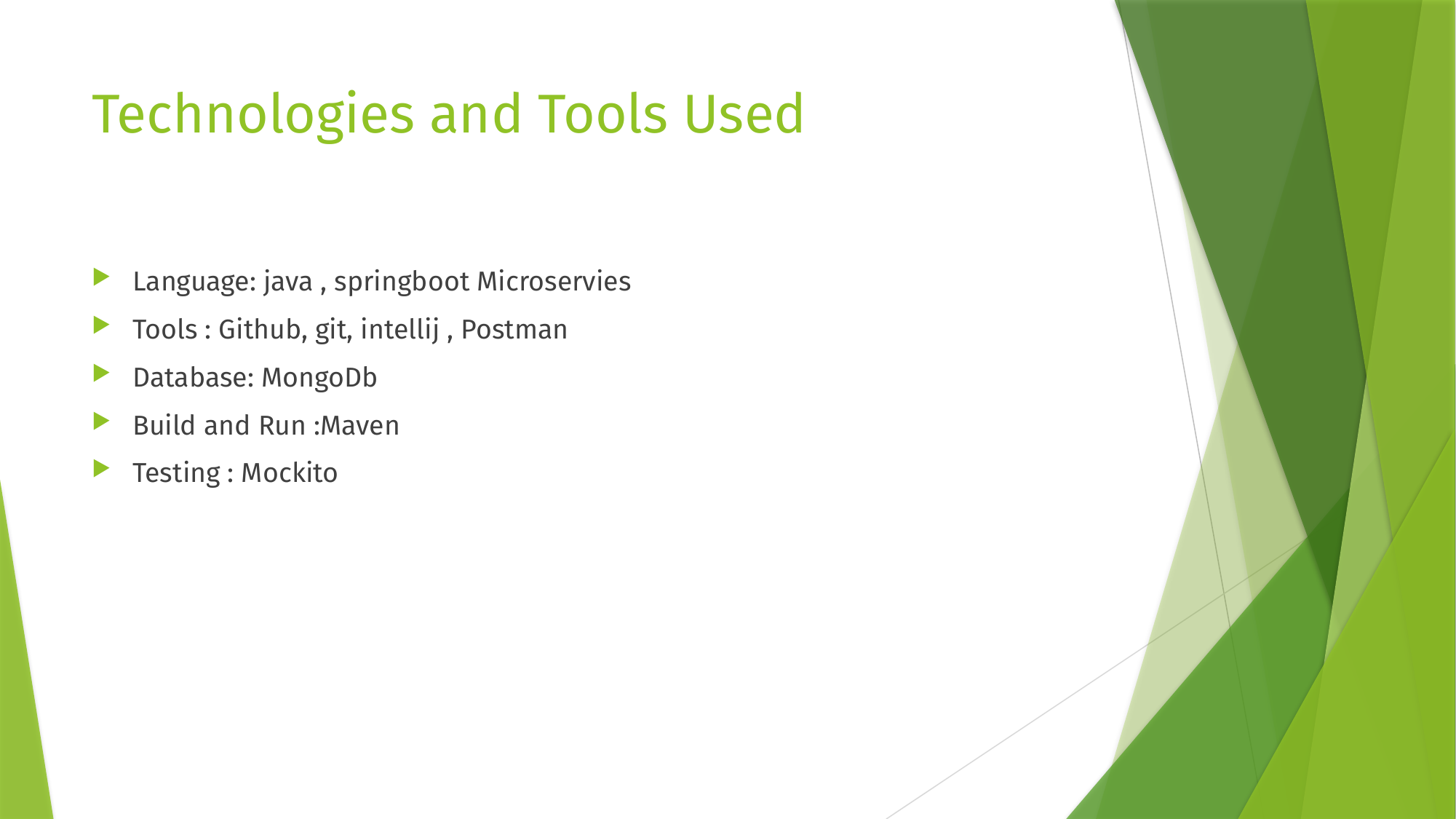

# Technologies and Tools Used
Language: java , springboot Microservies
Tools : Github, git, intellij , Postman
Database: MongoDb
Build and Run :Maven
Testing : Mockito